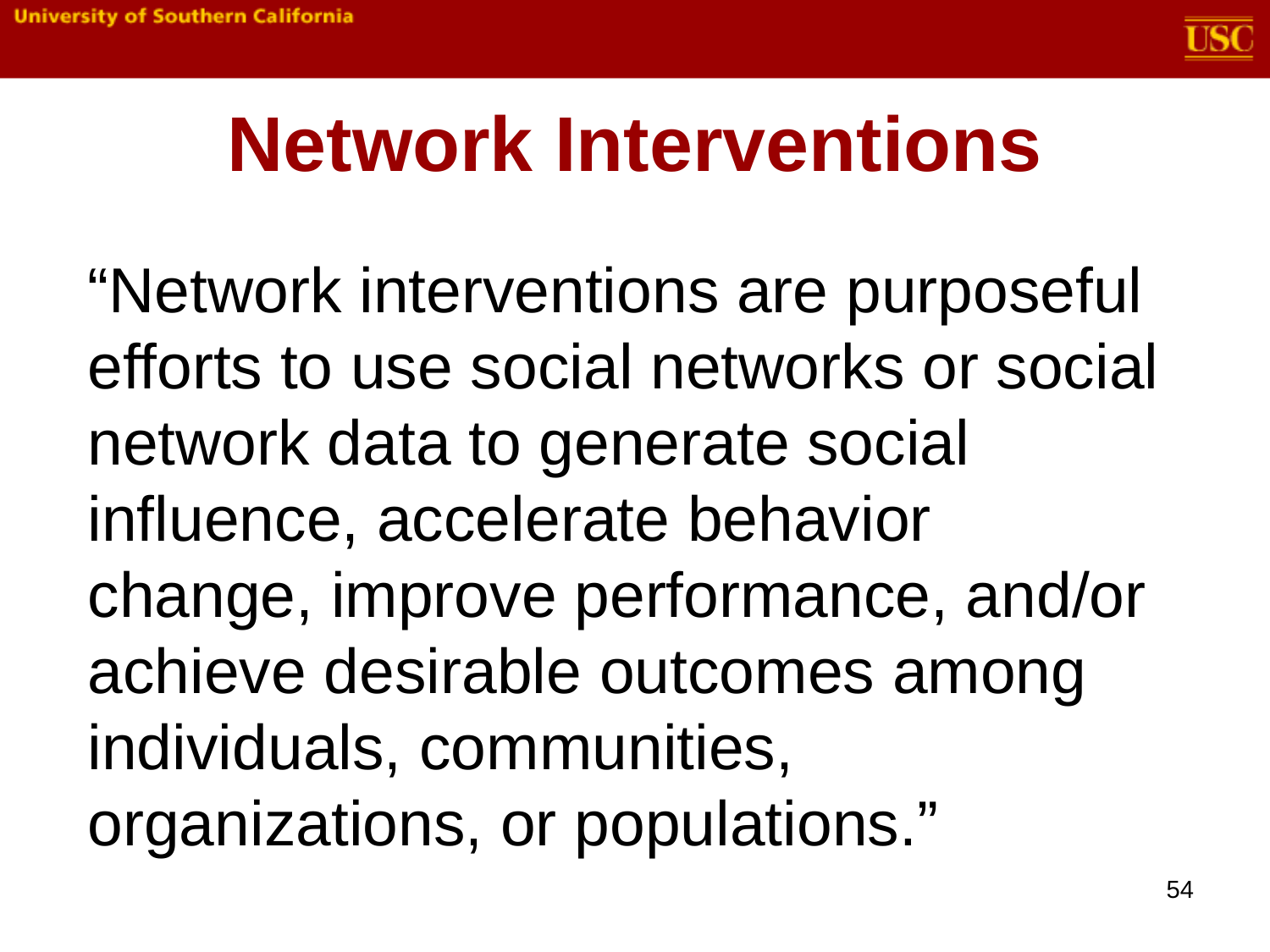

# Network Interventions
“Network interventions are purposeful efforts to use social networks or social network data to generate social influence, accelerate behavior change, improve performance, and/or achieve desirable outcomes among individuals, communities, organizations, or populations.”
54